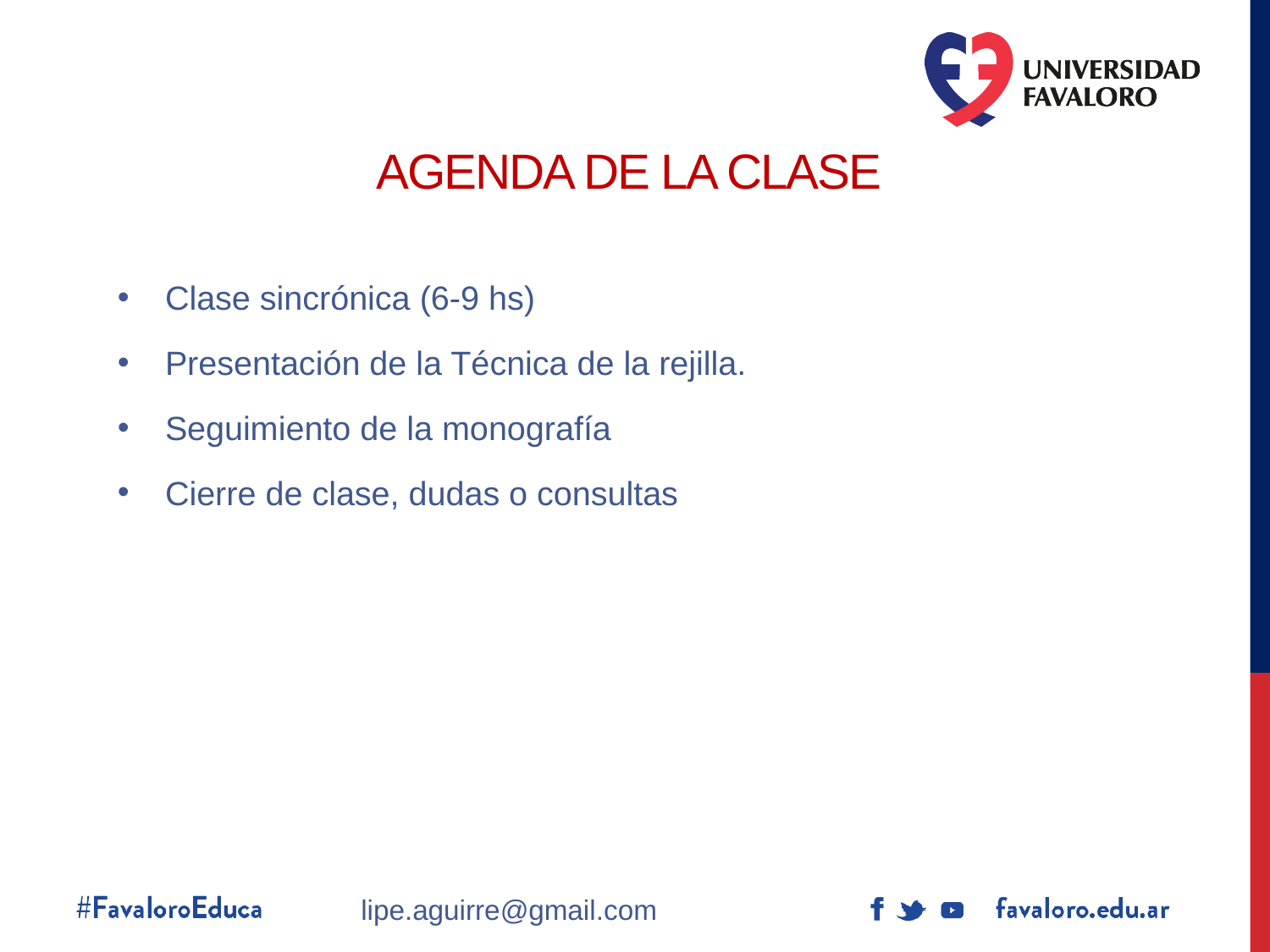

# Agenda de la clase
Clase sincrónica (6-9 hs)
Presentación de la Técnica de la rejilla.
Seguimiento de la monografía
Cierre de clase, dudas o consultas

lipe.aguirre@gmail.com